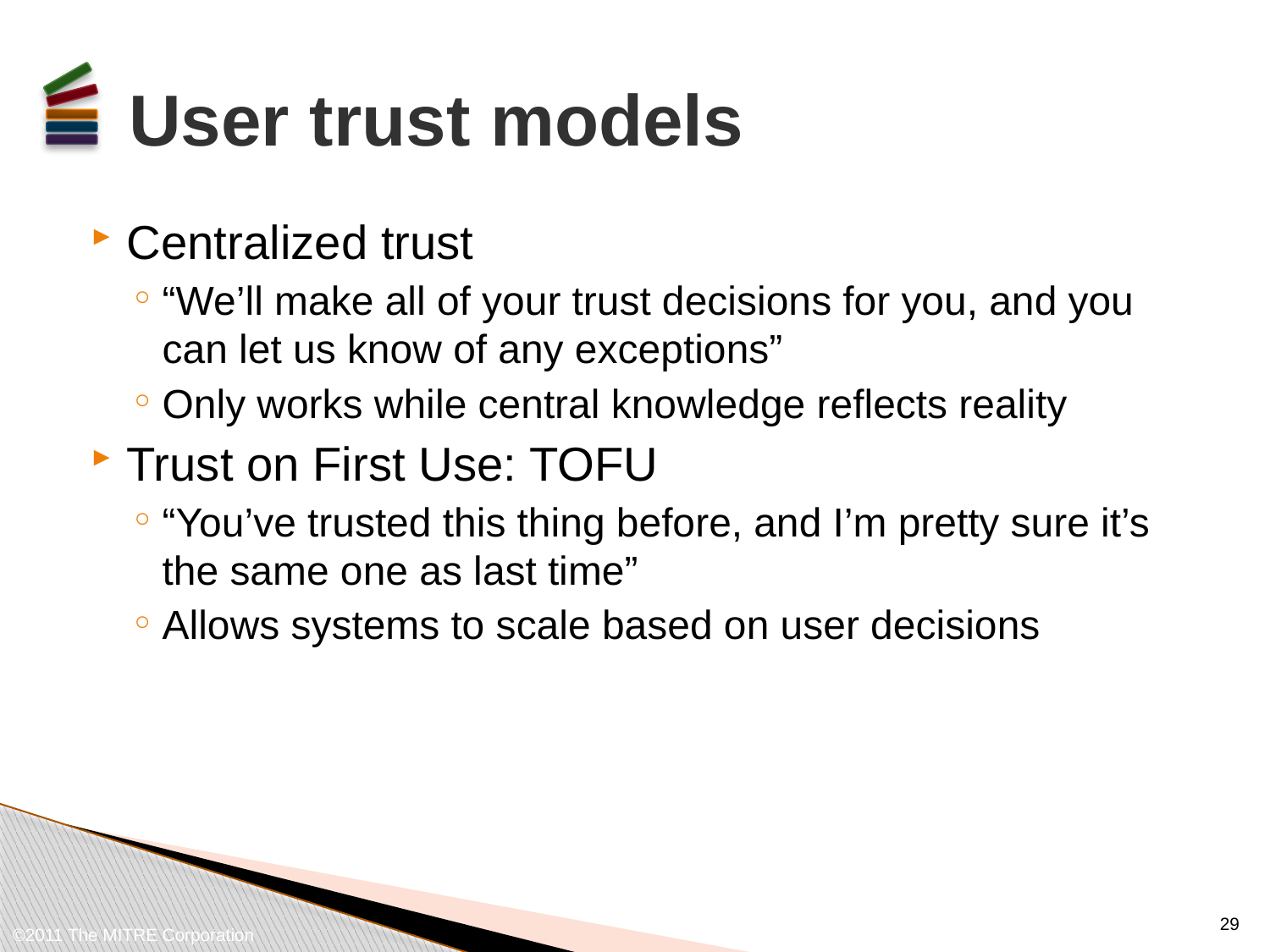

# User trust models
Centralized trust
“We’ll make all of your trust decisions for you, and you can let us know of any exceptions”
Only works while central knowledge reflects reality
Trust on First Use: TOFU
“You’ve trusted this thing before, and I’m pretty sure it’s the same one as last time”
Allows systems to scale based on user decisions

29